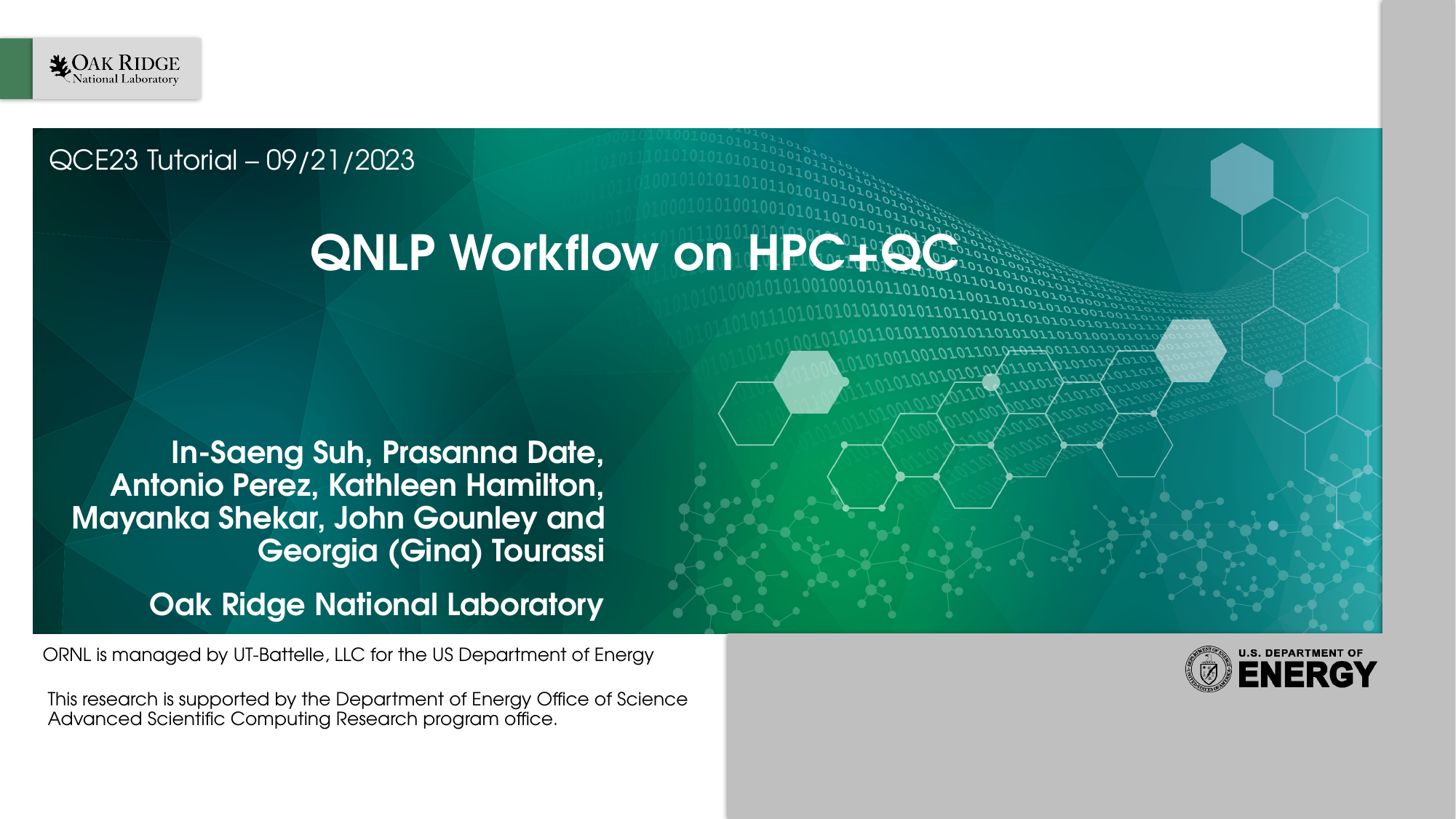

QCE23 Tutorial – 09/21/2023
# QNLP Workflow on HPC+QC
In-Saeng Suh, Prasanna Date, Antonio Perez, Kathleen Hamilton, Mayanka Shekar, John Gounley and Georgia (Gina) Tourassi
Oak Ridge National Laboratory
This research is supported by the Department of Energy Office of Science Advanced Scientific Computing Research program office.